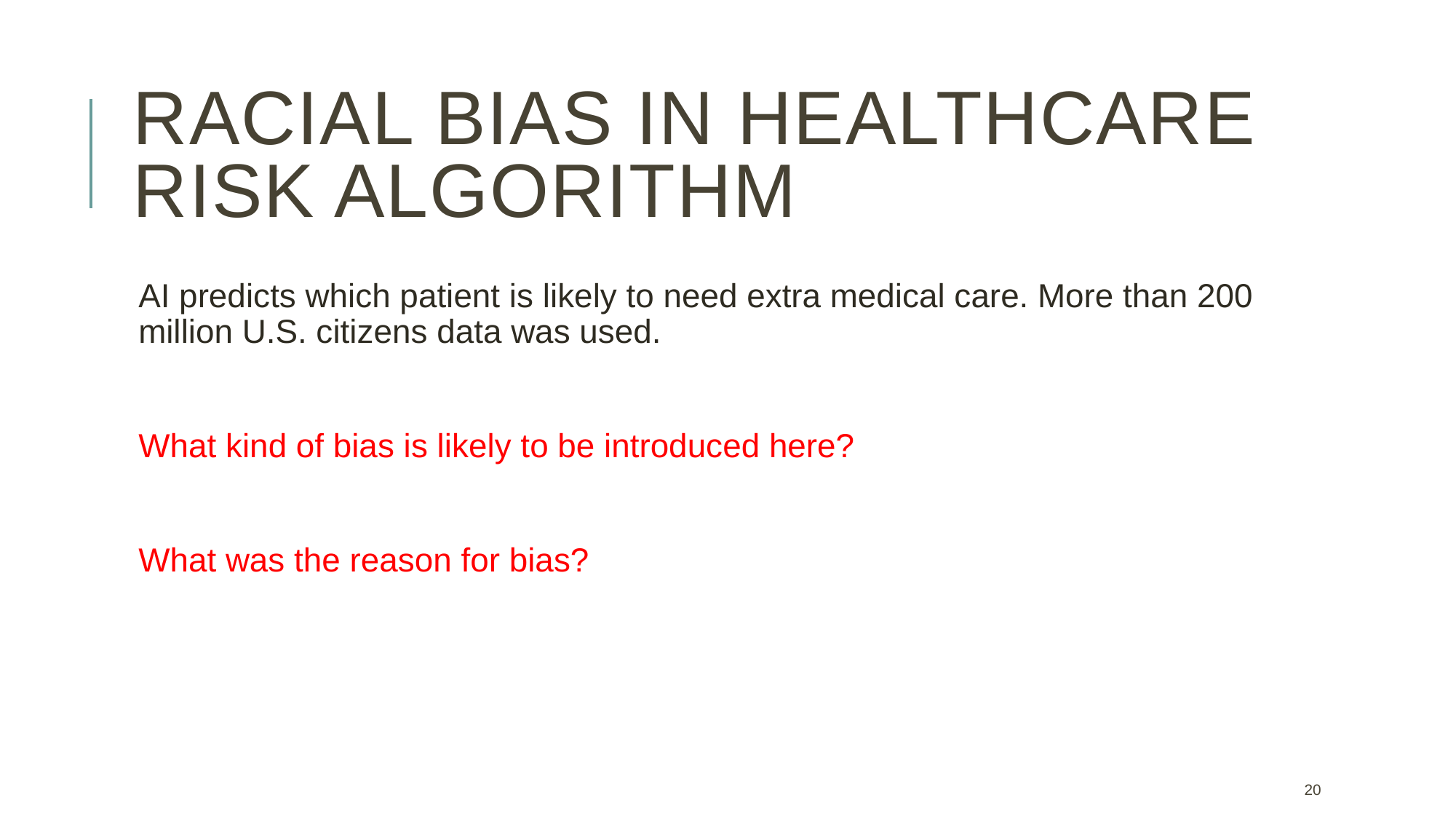

# RACIAL BIAS IN HEALTHCARE RISK ALGORITHM
AI predicts which patient is likely to need extra medical care. More than 200 million U.S. citizens data was used.

What kind of bias is likely to be introduced here?

What was the reason for bias?
20